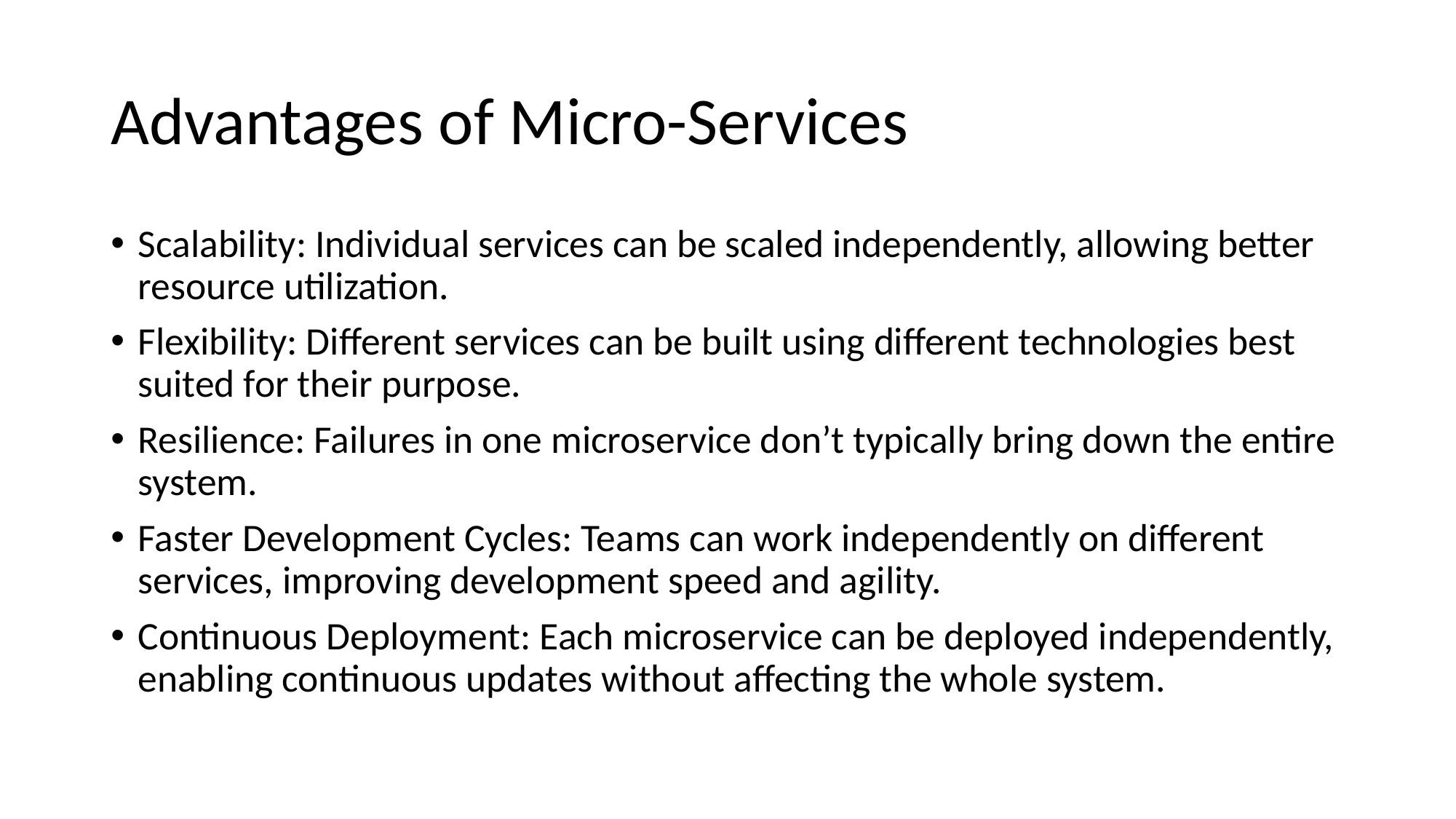

# Advantages of Micro-Services
Scalability: Individual services can be scaled independently, allowing better resource utilization.
Flexibility: Different services can be built using different technologies best suited for their purpose.
Resilience: Failures in one microservice don’t typically bring down the entire system.
Faster Development Cycles: Teams can work independently on different services, improving development speed and agility.
Continuous Deployment: Each microservice can be deployed independently, enabling continuous updates without affecting the whole system.